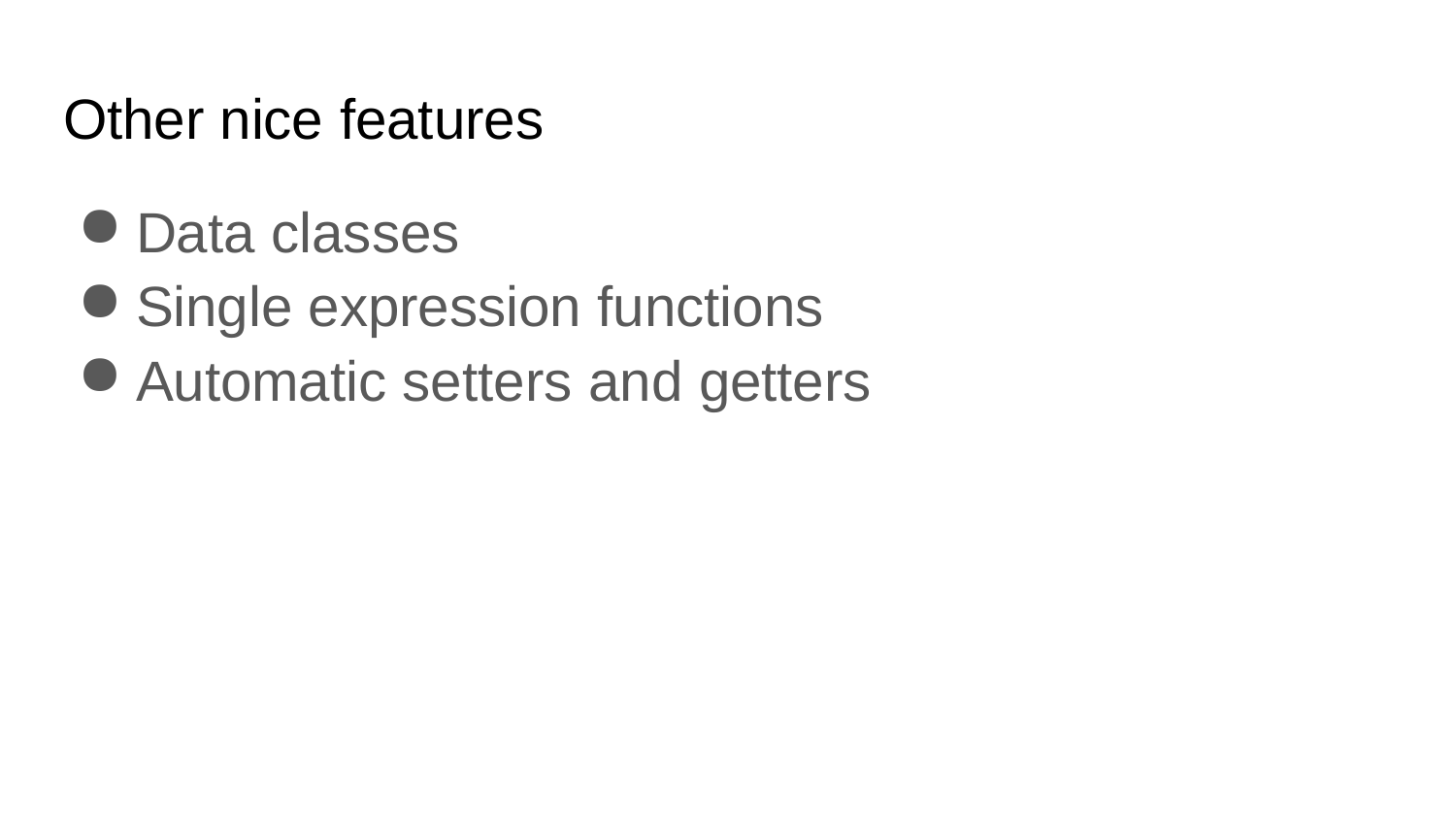

# Other nice features
Data classes
Single expression functions
Automatic setters and getters